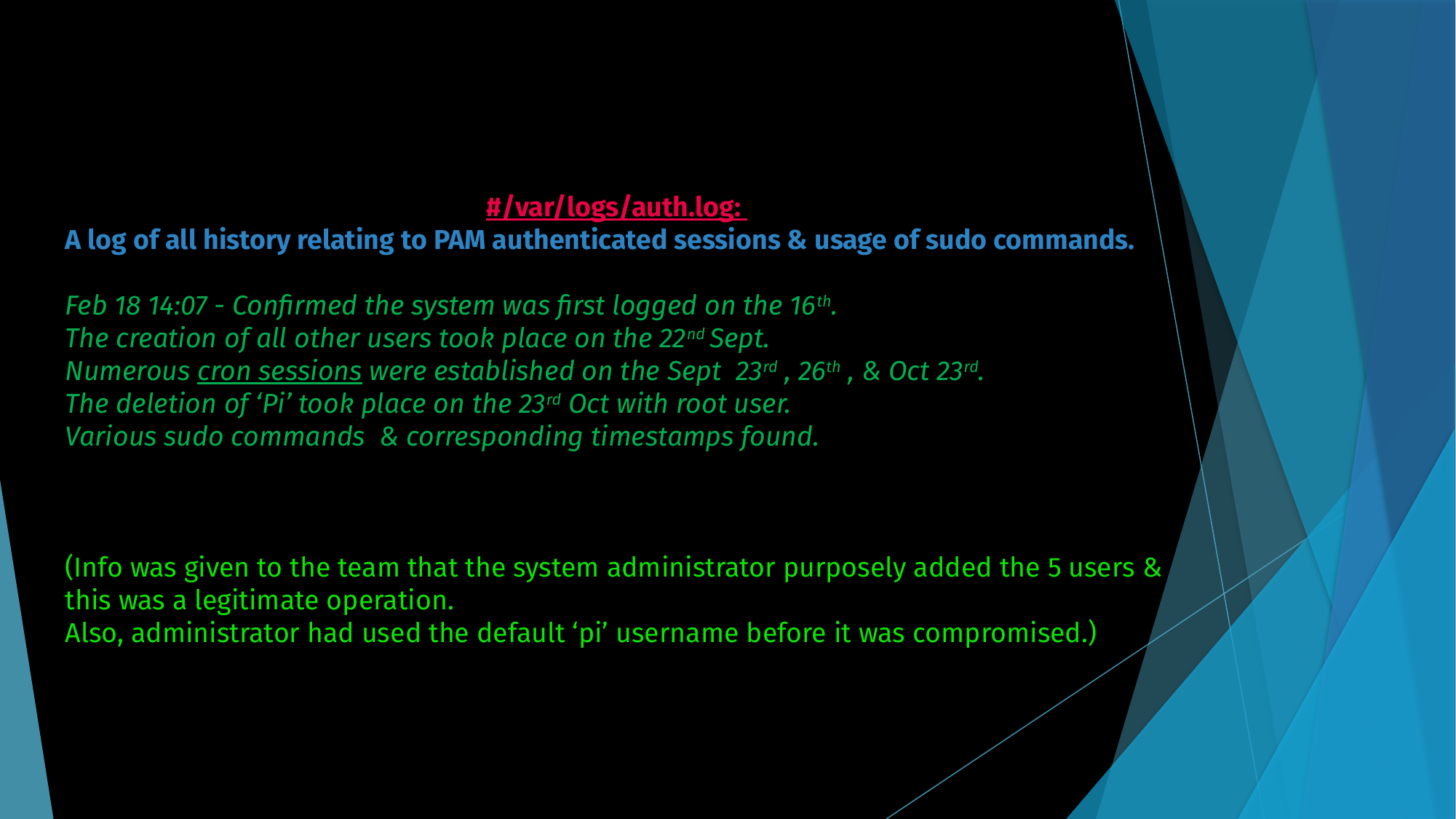

#/var/logs/auth.log:
A log of all history relating to PAM authenticated sessions & usage of sudo commands.

Feb 18 14:07 - Confirmed the system was first logged on the 16th.
The creation of all other users took place on the 22nd Sept.
Numerous cron sessions were established on the Sept  23rd , 26th , & Oct 23rd.
The deletion of ‘Pi’ took place on the 23rd Oct with root user.
Various sudo commands  & corresponding timestamps found.

(Info was given to the team that the system administrator purposely added the 5 users & this was a legitimate operation.
Also, administrator had used the default ‘pi’ username before it was compromised.)